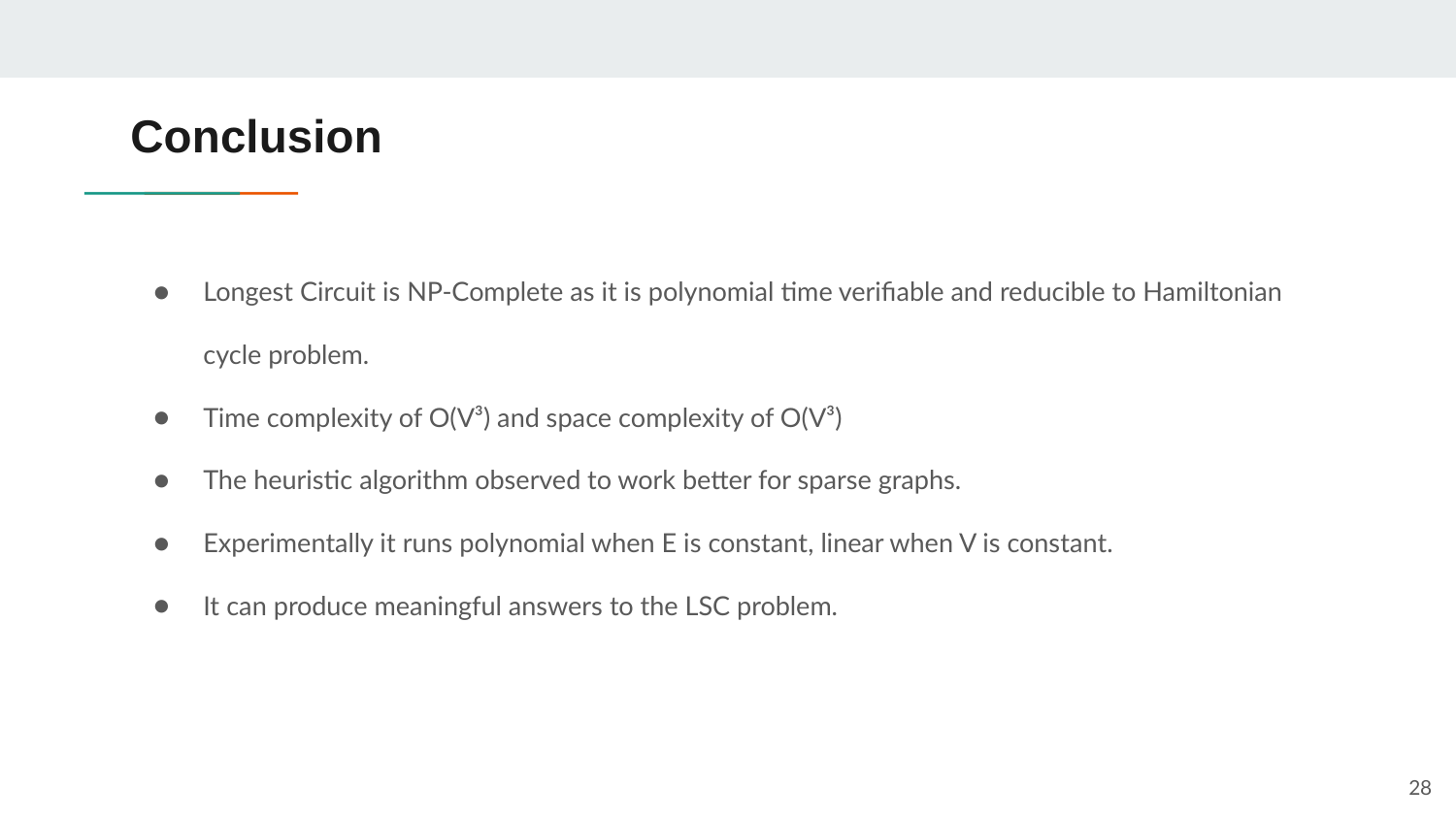

# Conclusion
Longest Circuit is NP-Complete as it is polynomial time verifiable and reducible to Hamiltonian cycle problem.
Time complexity of O(V³) and space complexity of O(V³)
The heuristic algorithm observed to work better for sparse graphs.
Experimentally it runs polynomial when E is constant, linear when V is constant.
It can produce meaningful answers to the LSC problem.
28